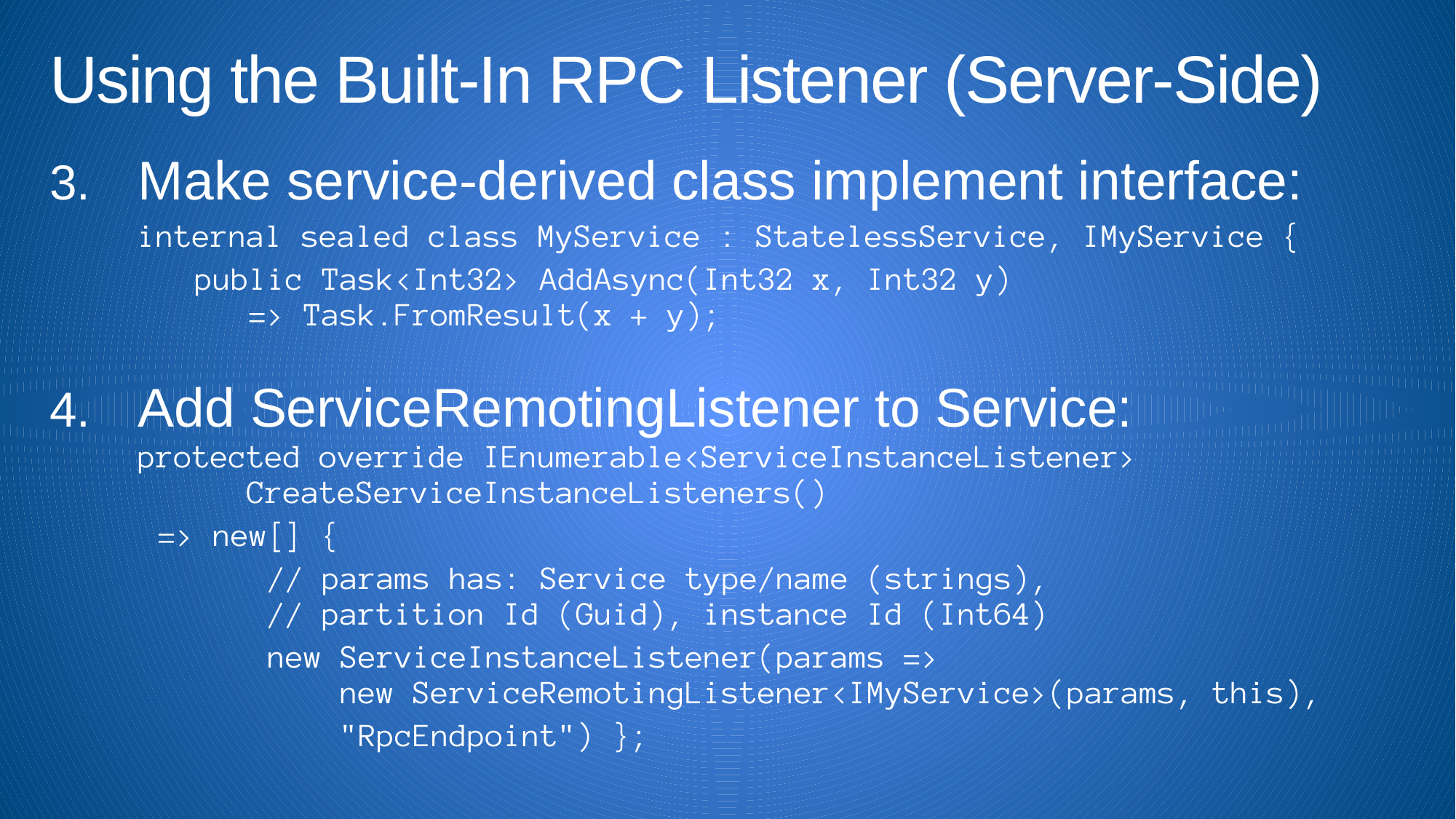

# Using the Built-In RPC Listener (Server-Side)
Make service-derived class implement interface:
internal sealed class MyService : StatelessService, IMyService {
        public Task<Int32> AddAsync(Int32 x, Int32 y)
           => Task.FromResult(x + y);
Add ServiceRemotingListener to Service:
protected override IEnumerable<ServiceInstanceListener>
      CreateServiceInstanceListeners()
      => new[] {
            // params has: Service type/name (strings),
            // partition Id (Guid), instance Id (Int64)
            new ServiceInstanceListener(params =>
                new ServiceRemotingListener<IMyService>(params, this),
                "RpcEndpoint") };